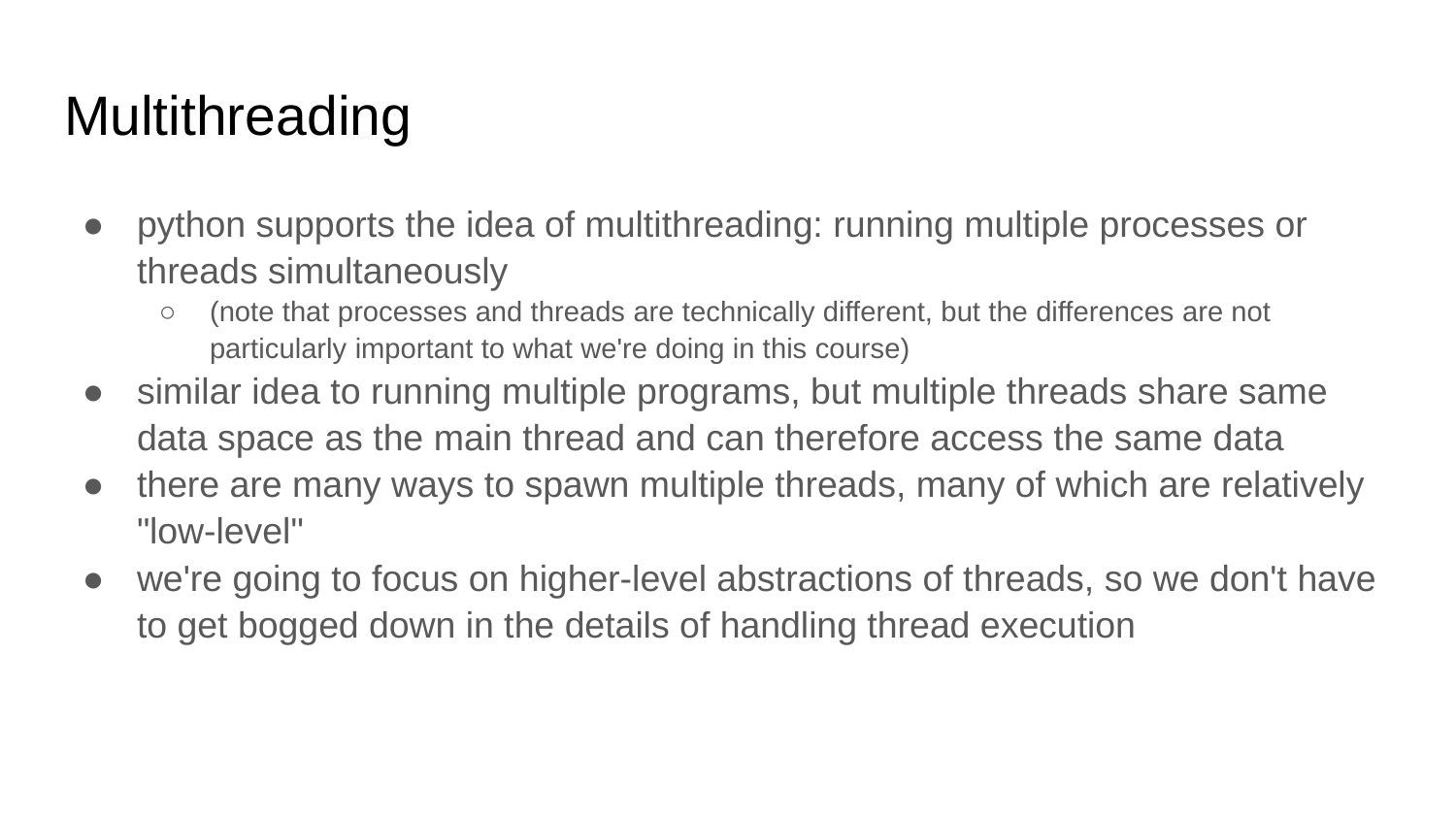

# Multithreading
python supports the idea of multithreading: running multiple processes or threads simultaneously
(note that processes and threads are technically different, but the differences are not particularly important to what we're doing in this course)
similar idea to running multiple programs, but multiple threads share same data space as the main thread and can therefore access the same data
there are many ways to spawn multiple threads, many of which are relatively "low-level"
we're going to focus on higher-level abstractions of threads, so we don't have to get bogged down in the details of handling thread execution